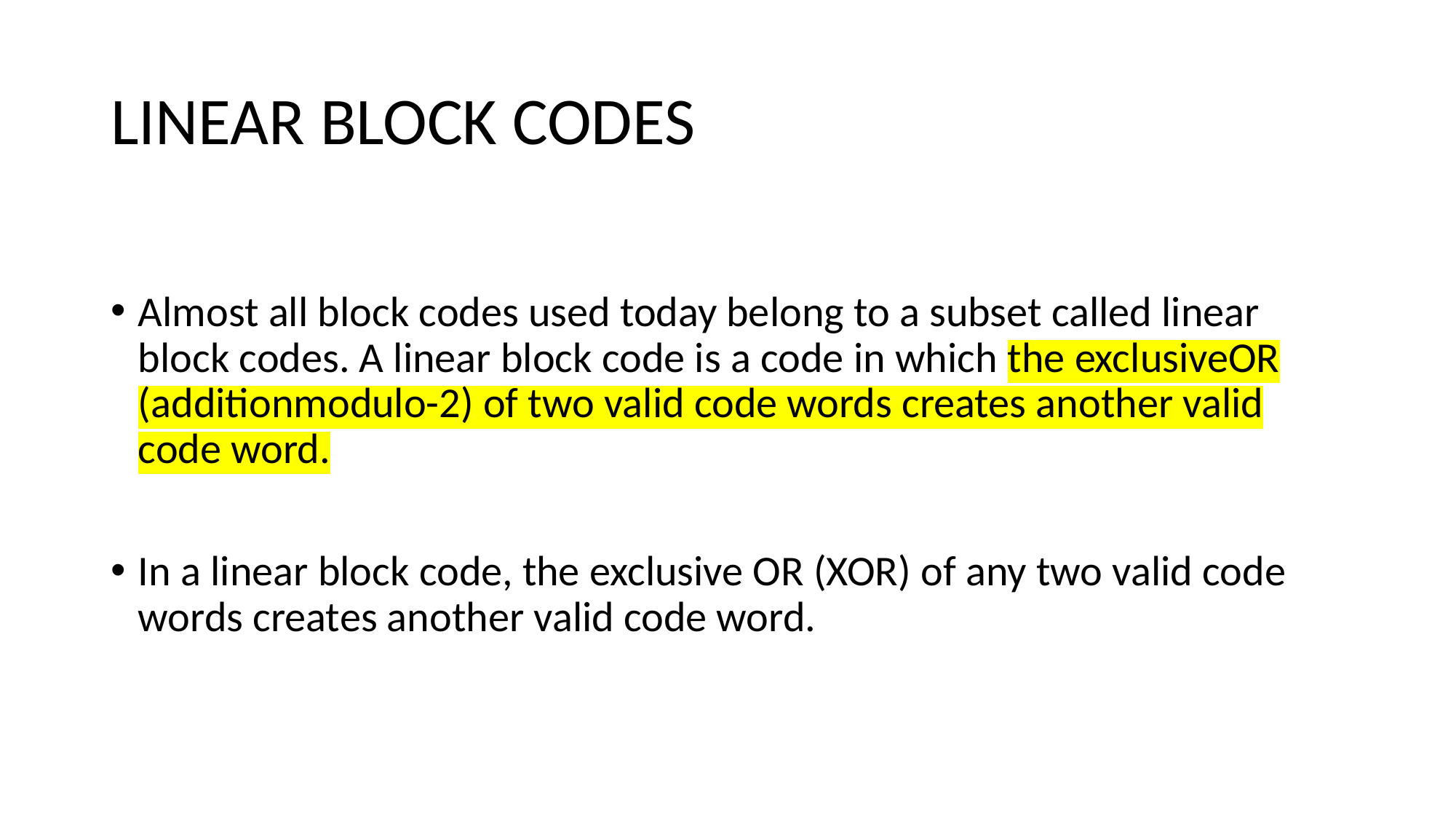

# LINEAR BLOCK CODES

Almost all block codes used today belong to a subset called linear block codes. A linear block code is a code in which the exclusiveOR (additionmodulo-2) of two valid code words creates another valid code word.

In a linear block code, the exclusive OR (XOR) of any two valid code words creates another valid code word.